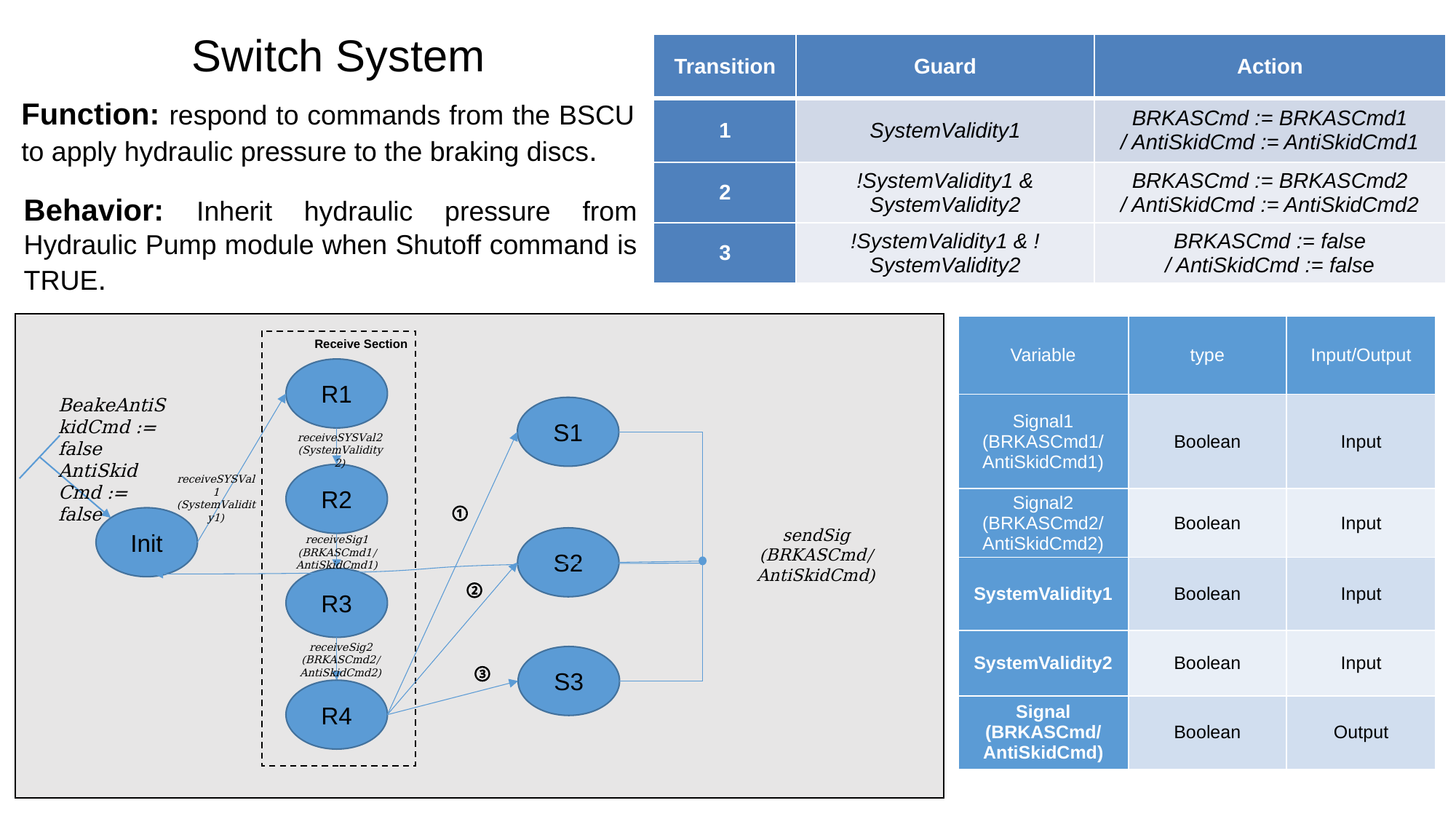

# Switch System
| Transition | Guard | Action |
| --- | --- | --- |
| 1 | SystemValidity1 | BRKASCmd := BRKASCmd1 / AntiSkidCmd := AntiSkidCmd1 |
| 2 | !SystemValidity1 & SystemValidity2 | BRKASCmd := BRKASCmd2 / AntiSkidCmd := AntiSkidCmd2 |
| 3 | !SystemValidity1 & !SystemValidity2 | BRKASCmd := false / AntiSkidCmd := false |
Function: respond to commands from the BSCU to apply hydraulic pressure to the braking discs.
Behavior: Inherit hydraulic pressure from Hydraulic Pump module when Shutoff command is TRUE.

| Variable | type | Input/Output |
| --- | --- | --- |
| Signal1 (BRKASCmd1/ AntiSkidCmd1) | Boolean | Input |
| Signal2 (BRKASCmd2/ AntiSkidCmd2) | Boolean | Input |
| SystemValidity1 | Boolean | Input |
| SystemValidity2 | Boolean | Input |
| Signal (BRKASCmd/ AntiSkidCmd) | Boolean | Output |
Receive Section

R1
BeakeAntiSkidCmd := false
AntiSkid
Cmd := false
S1
receiveSYSVal2
(SystemValidity2)
R2
receiveSYSVal1
(SystemValidity1)
①
Init
sendSig
(BRKASCmd/AntiSkidCmd)
S2
receiveSig1
(BRKASCmd1/AntiSkidCmd1)

R3
②
receiveSig2
(BRKASCmd2/AntiSkidCmd2)
S3
③
R4